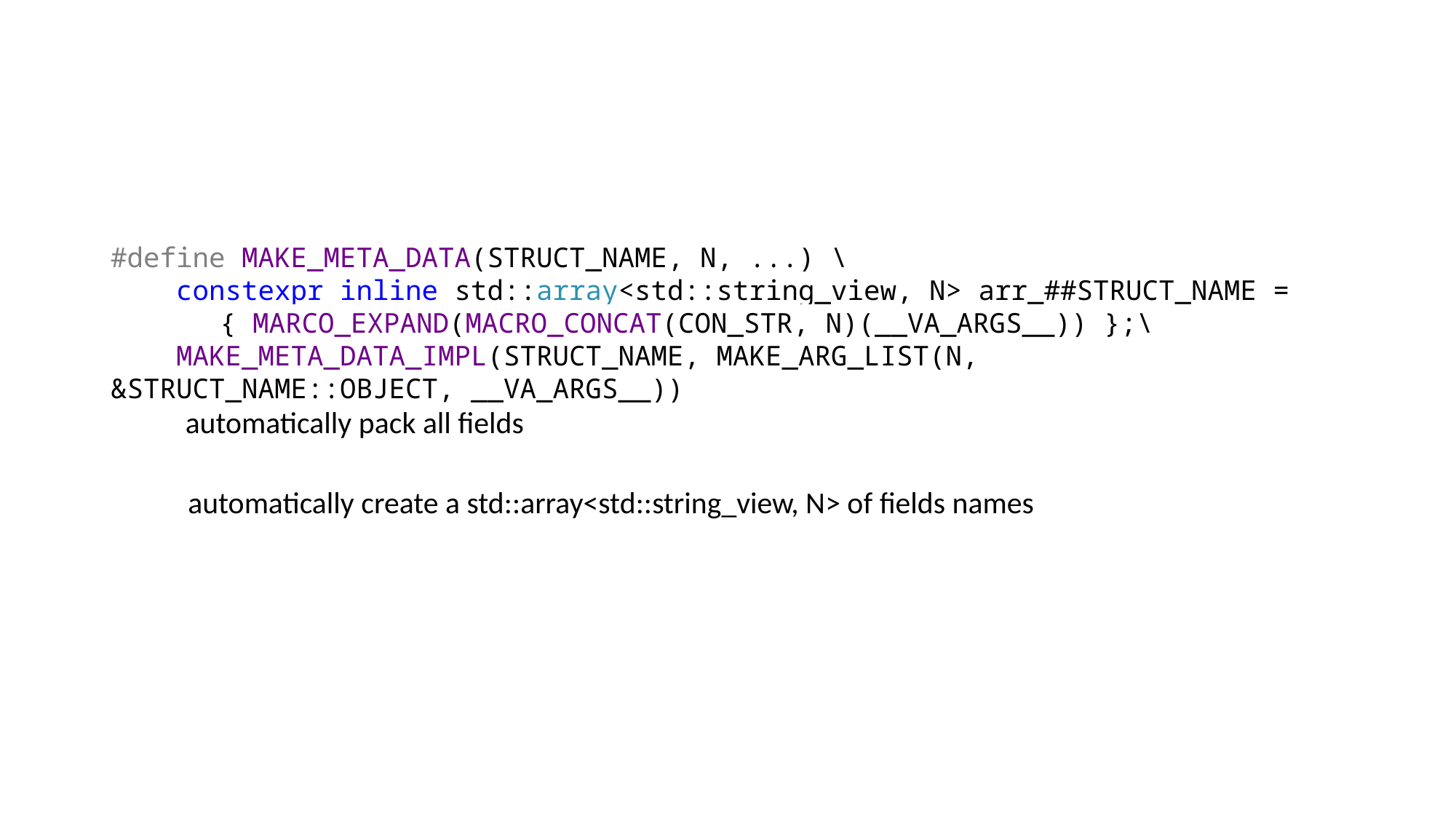

#

#define MAKE_META_DATA(STRUCT_NAME, N, ...) \
    constexpr inline std::array<std::string_view, N> arr_##STRUCT_NAME =    	{ MARCO_EXPAND(MACRO_CONCAT(CON_STR, N)(__VA_ARGS__)) };\
    MAKE_META_DATA_IMPL(STRUCT_NAME, MAKE_ARG_LIST(N, &STRUCT_NAME::OBJECT, __VA_ARGS__))
automatically pack all fields
automatically create a std::array<std::string_view, N> of fields names